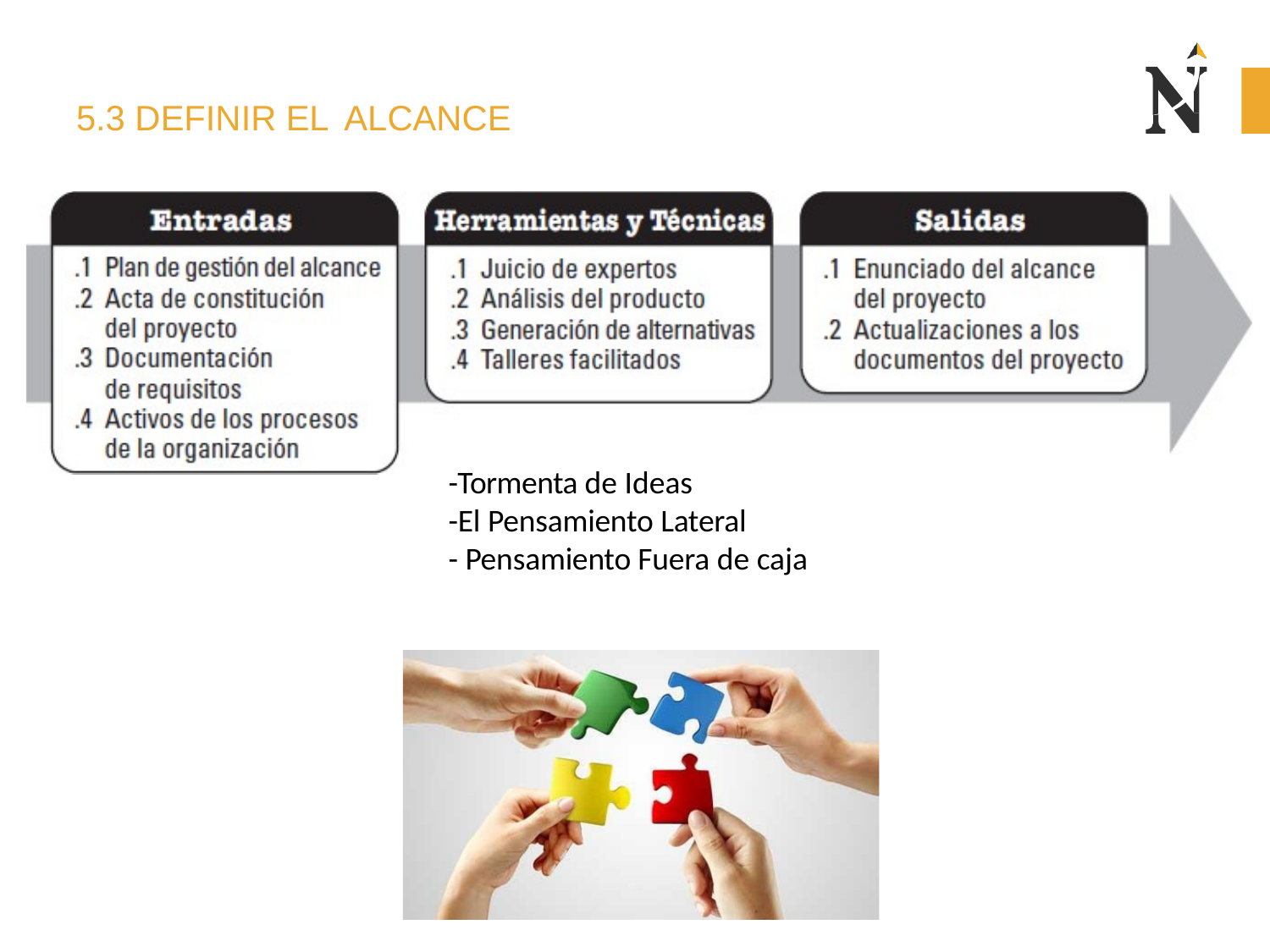

# 5.3 DEFINIR EL ALCANCE

-Tormenta de Ideas
-El Pensamiento Lateral
- Pensamiento Fuera de caja